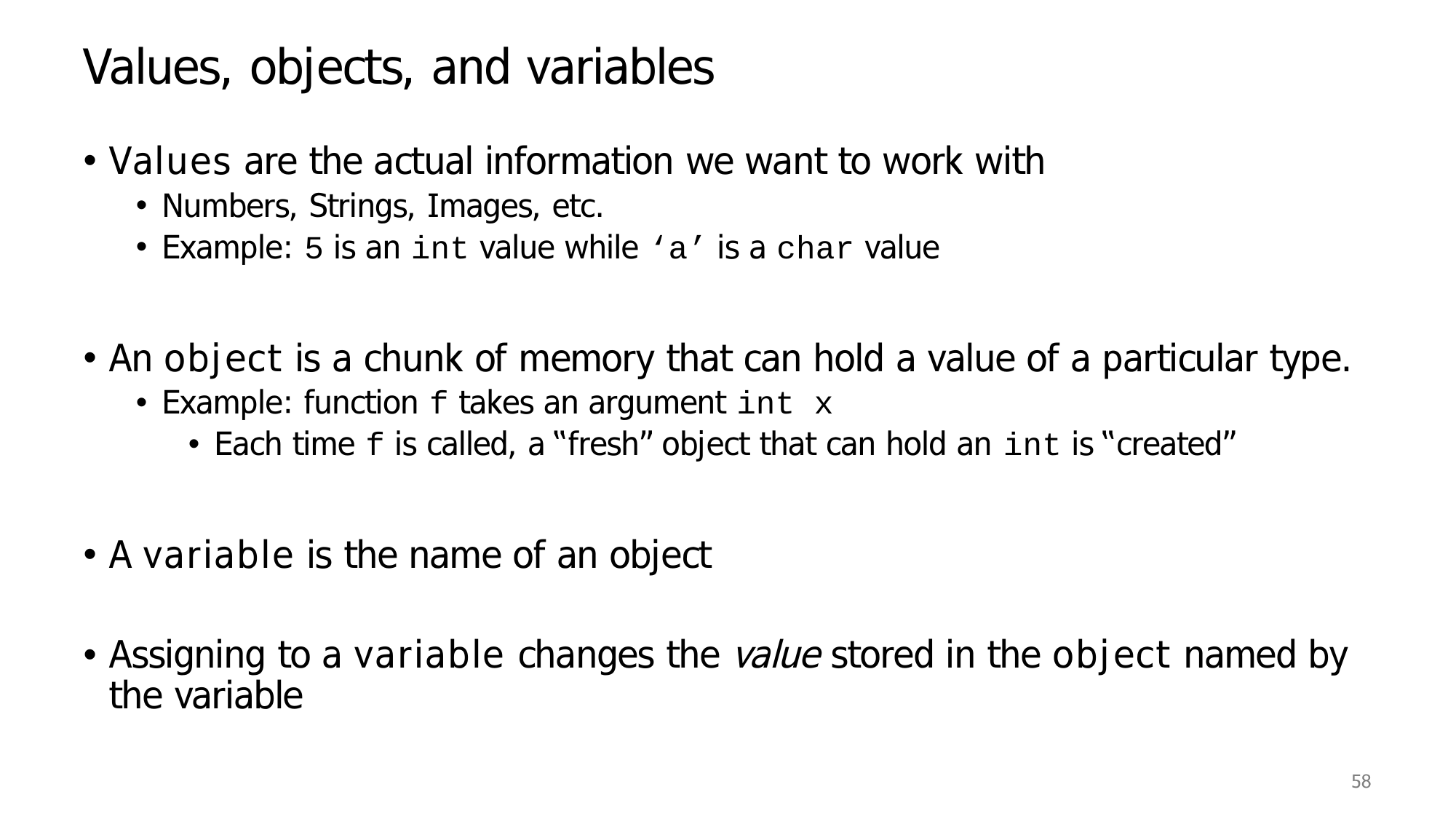

# Values, objects, and variables
Values are the actual information we want to work with
Numbers, Strings, Images, etc.
Example: 5 is an int value while ‘a’ is a char value

An object is a chunk of memory that can hold a value of a particular type.
Example: function f takes an argument int x
Each time f is called, a “fresh” object that can hold an int is “created”

A variable is the name of an object
Assigning to a variable changes the value stored in the object named by the variable
58